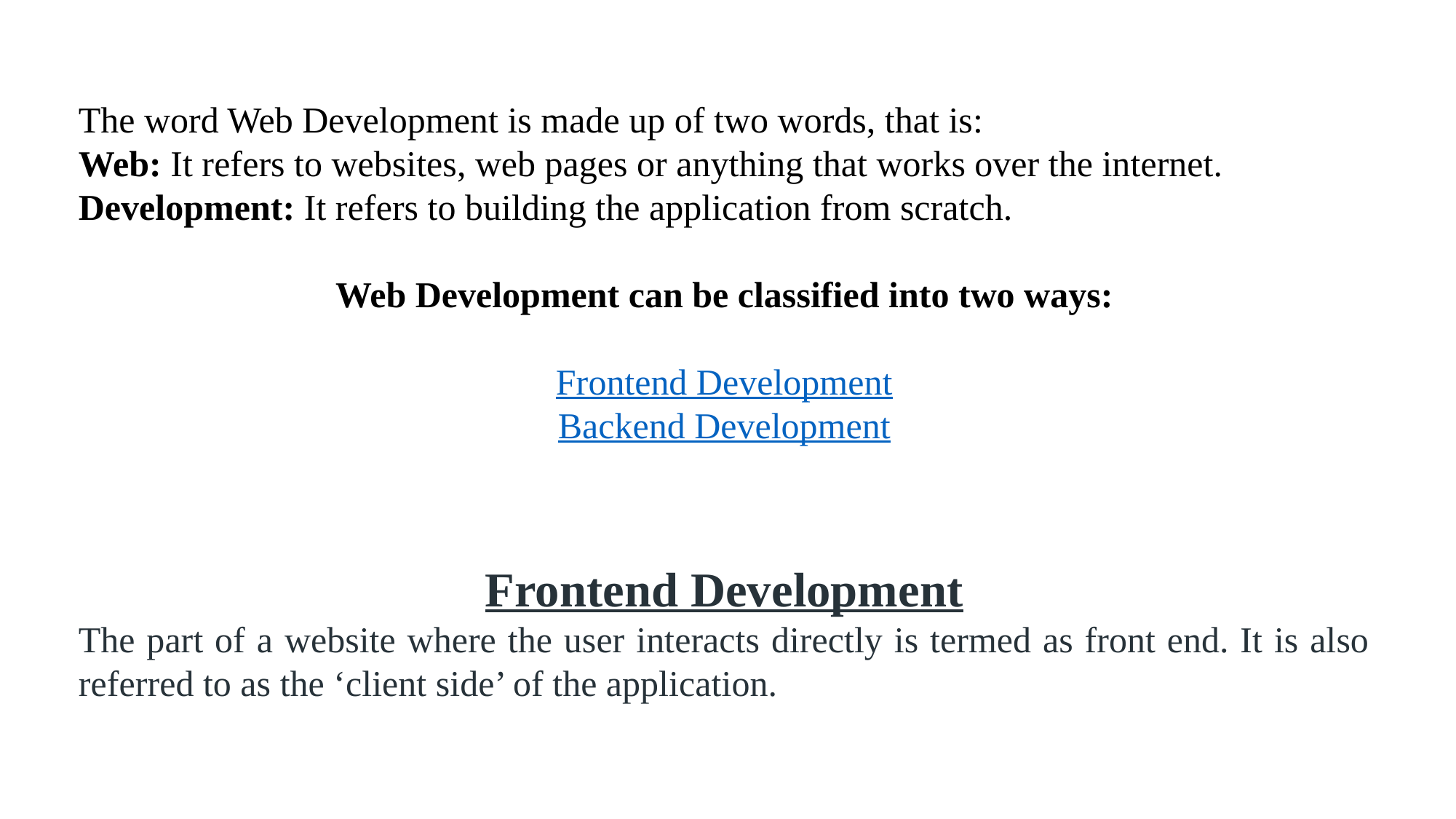

The word Web Development is made up of two words, that is:
Web: It refers to websites, web pages or anything that works over the internet.
Development: It refers to building the application from scratch.

Web Development can be classified into two ways:

Frontend Development
Backend Development

Frontend Development
The part of a website where the user interacts directly is termed as front end. It is also referred to as the ‘client side’ of the application.